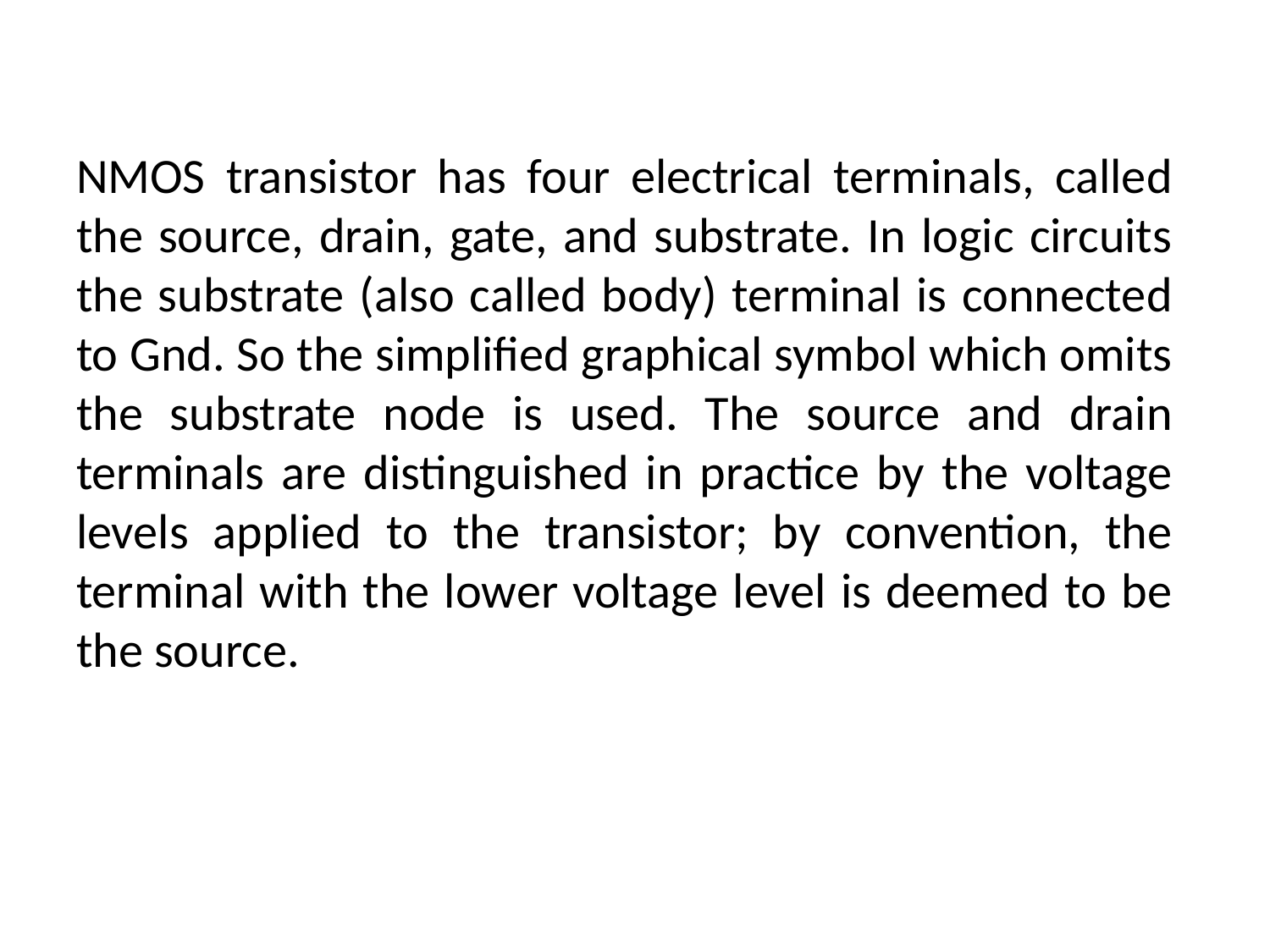

NMOS transistor has four electrical terminals, called the source, drain, gate, and substrate. In logic circuits the substrate (also called body) terminal is connected to Gnd. So the simplified graphical symbol which omits the substrate node is used. The source and drain terminals are distinguished in practice by the voltage levels applied to the transistor; by convention, the terminal with the lower voltage level is deemed to be the source.